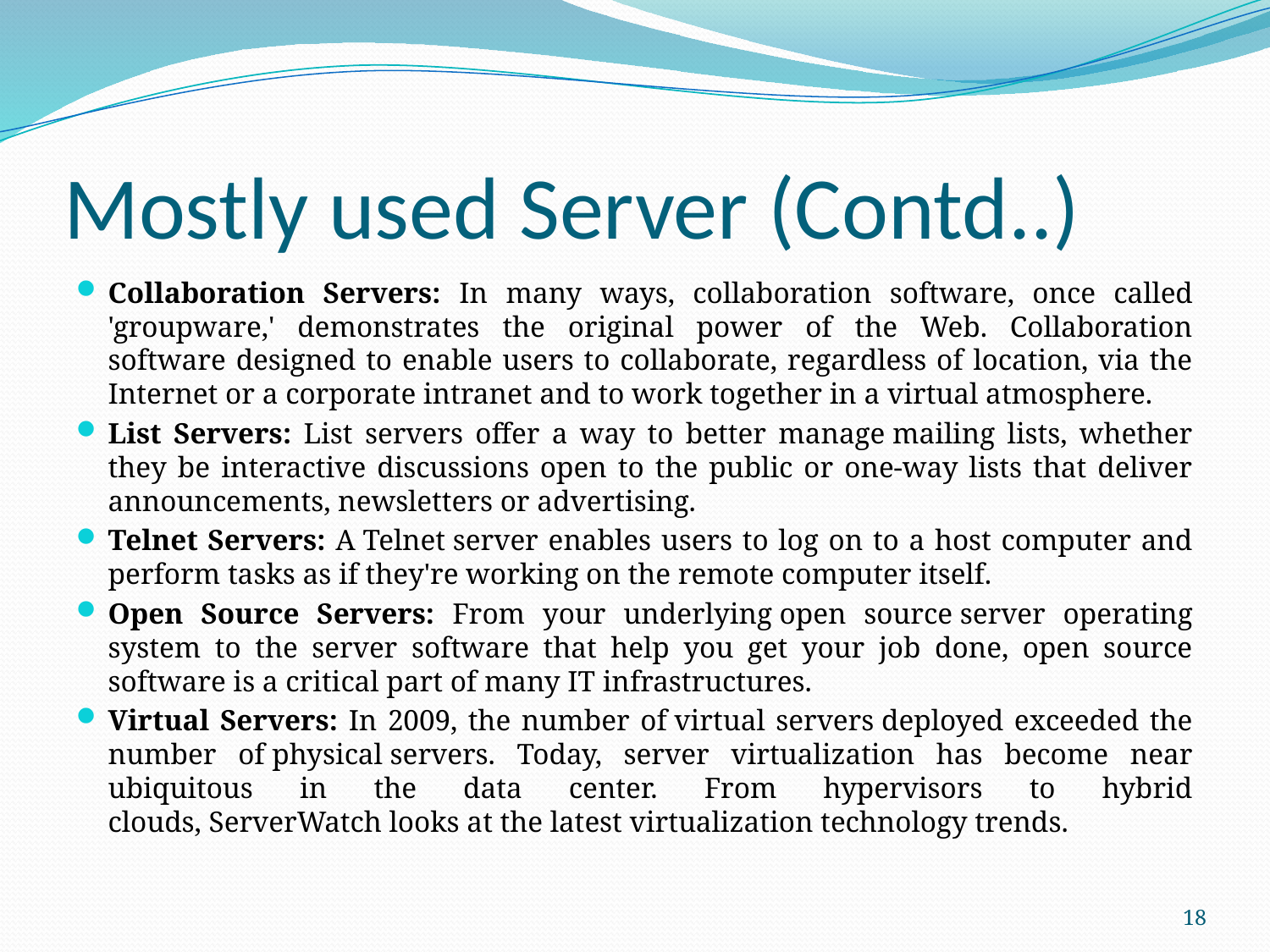

# Mostly used Server (Contd..)
Collaboration Servers: In many ways, collaboration software, once called 'groupware,' demonstrates the original power of the Web. Collaboration software designed to enable users to collaborate, regardless of location, via the Internet or a corporate intranet and to work together in a virtual atmosphere.
List Servers: List servers offer a way to better manage mailing lists, whether they be interactive discussions open to the public or one-way lists that deliver announcements, newsletters or advertising.
Telnet Servers: A Telnet server enables users to log on to a host computer and perform tasks as if they're working on the remote computer itself.
Open Source Servers: From your underlying open source server operating system to the server software that help you get your job done, open source software is a critical part of many IT infrastructures.
Virtual Servers: In 2009, the number of virtual servers deployed exceeded the number of physical servers. Today, server virtualization has become near ubiquitous in the data center. From hypervisors to hybrid clouds, ServerWatch looks at the latest virtualization technology trends.

18